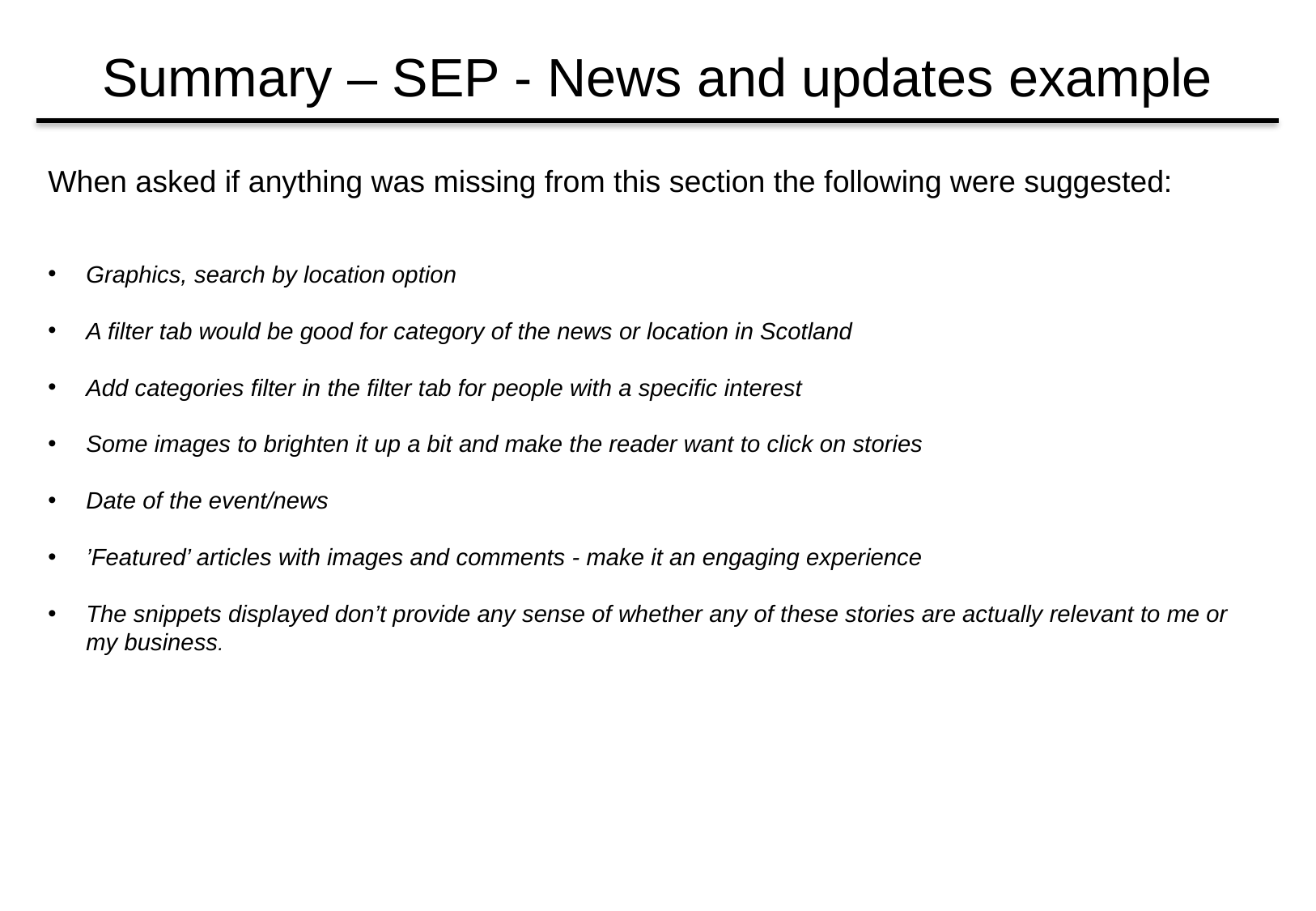

# Summary – SEP - News and updates example

When asked if anything was missing from this section the following were suggested:

Graphics, search by location option

A filter tab would be good for category of the news or location in Scotland

Add categories filter in the filter tab for people with a specific interest

Some images to brighten it up a bit and make the reader want to click on stories

Date of the event/news

’Featured’ articles with images and comments - make it an engaging experience

The snippets displayed don’t provide any sense of whether any of these stories are actually relevant to me or my business.